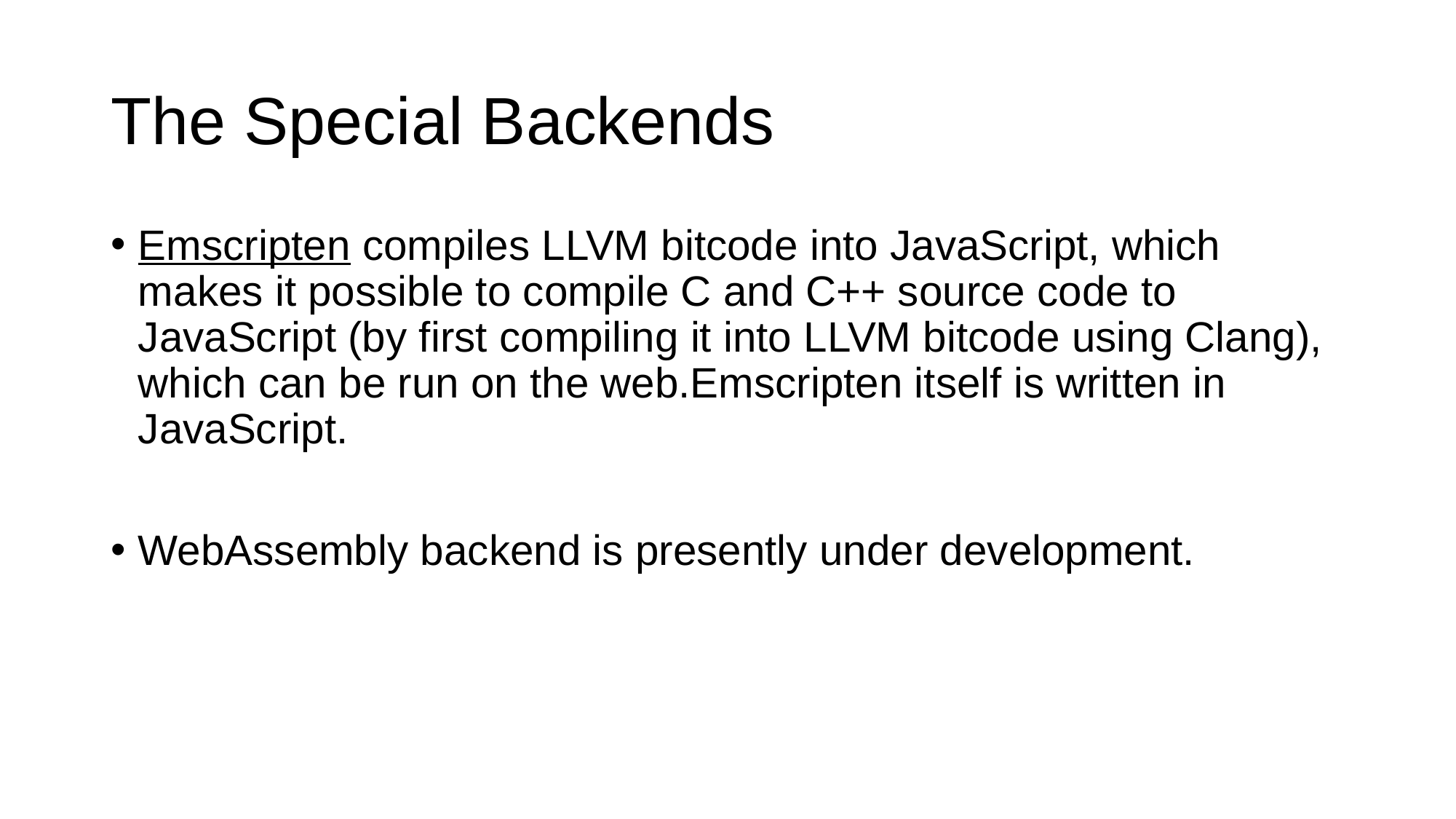

# The Special Backends
Emscripten compiles LLVM bitcode into JavaScript, which makes it possible to compile C and C++ source code to JavaScript (by first compiling it into LLVM bitcode using Clang), which can be run on the web.Emscripten itself is written in JavaScript.

WebAssembly backend is presently under development.